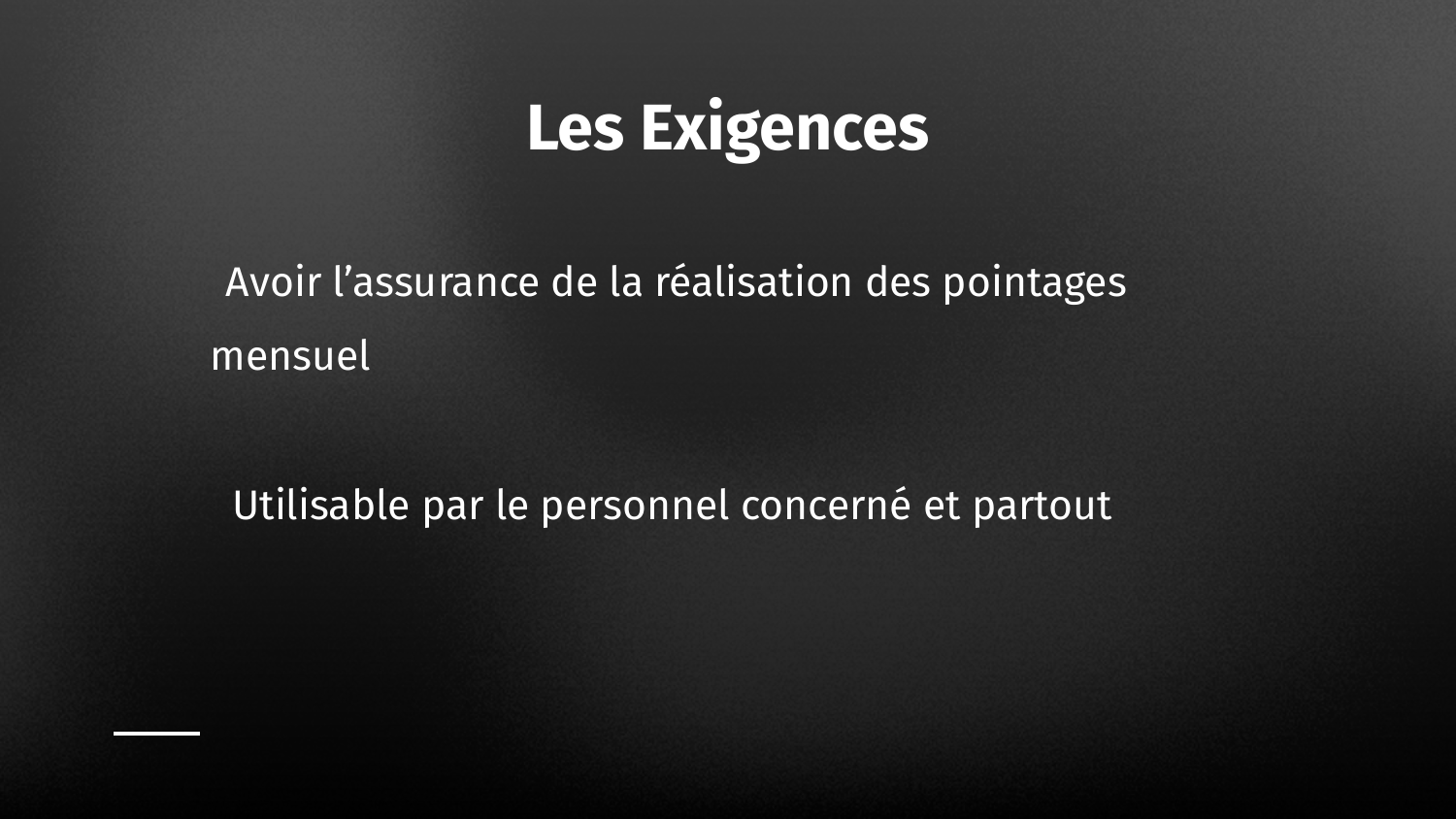

# Les Exigences
  Avoir l’assurance de la réalisation des pointages mensuel

  Utilisable par le personnel concerné et partout